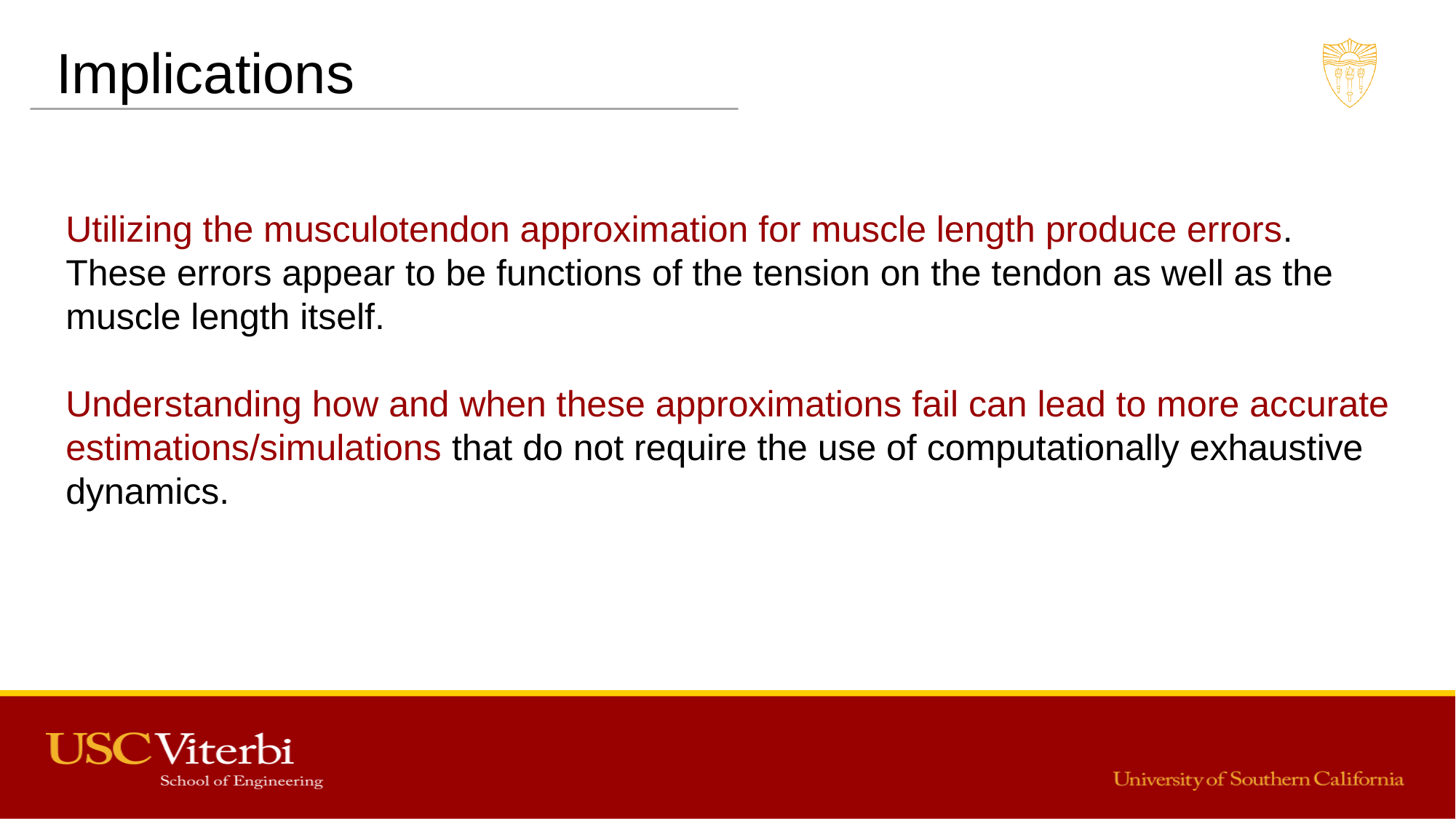

Implications
Utilizing the musculotendon approximation for muscle length produce errors. These errors appear to be functions of the tension on the tendon as well as the muscle length itself.

Understanding how and when these approximations fail can lead to more accurate estimations/simulations that do not require the use of computationally exhaustive dynamics.